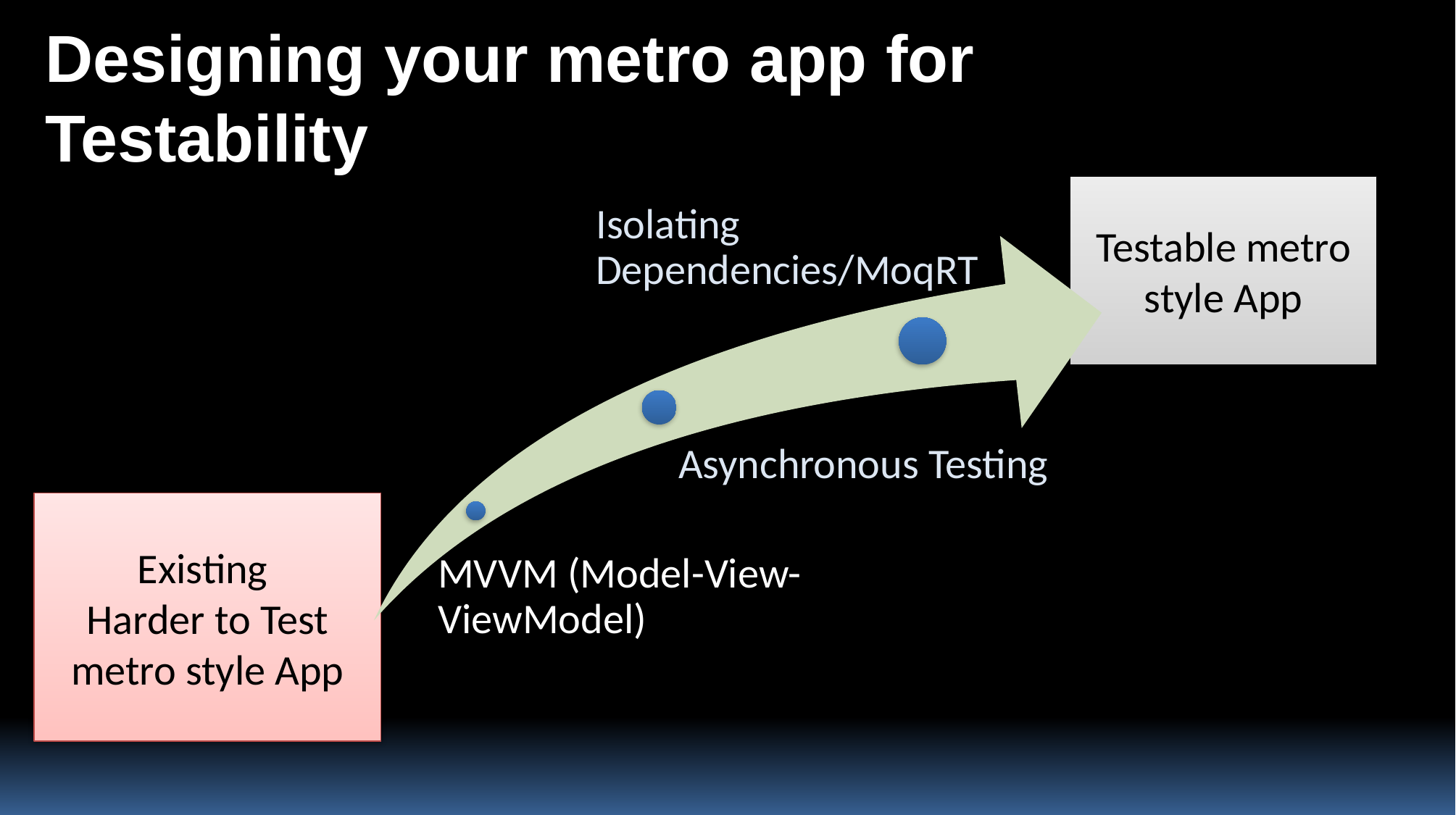

# Designing your metro app for Testability

MVVM (Model-View-ViewModel)
Asynchronous Testing
Isolating Dependencies/MoqRT
Testable metro style App
Existing
Harder to Test
metro style App